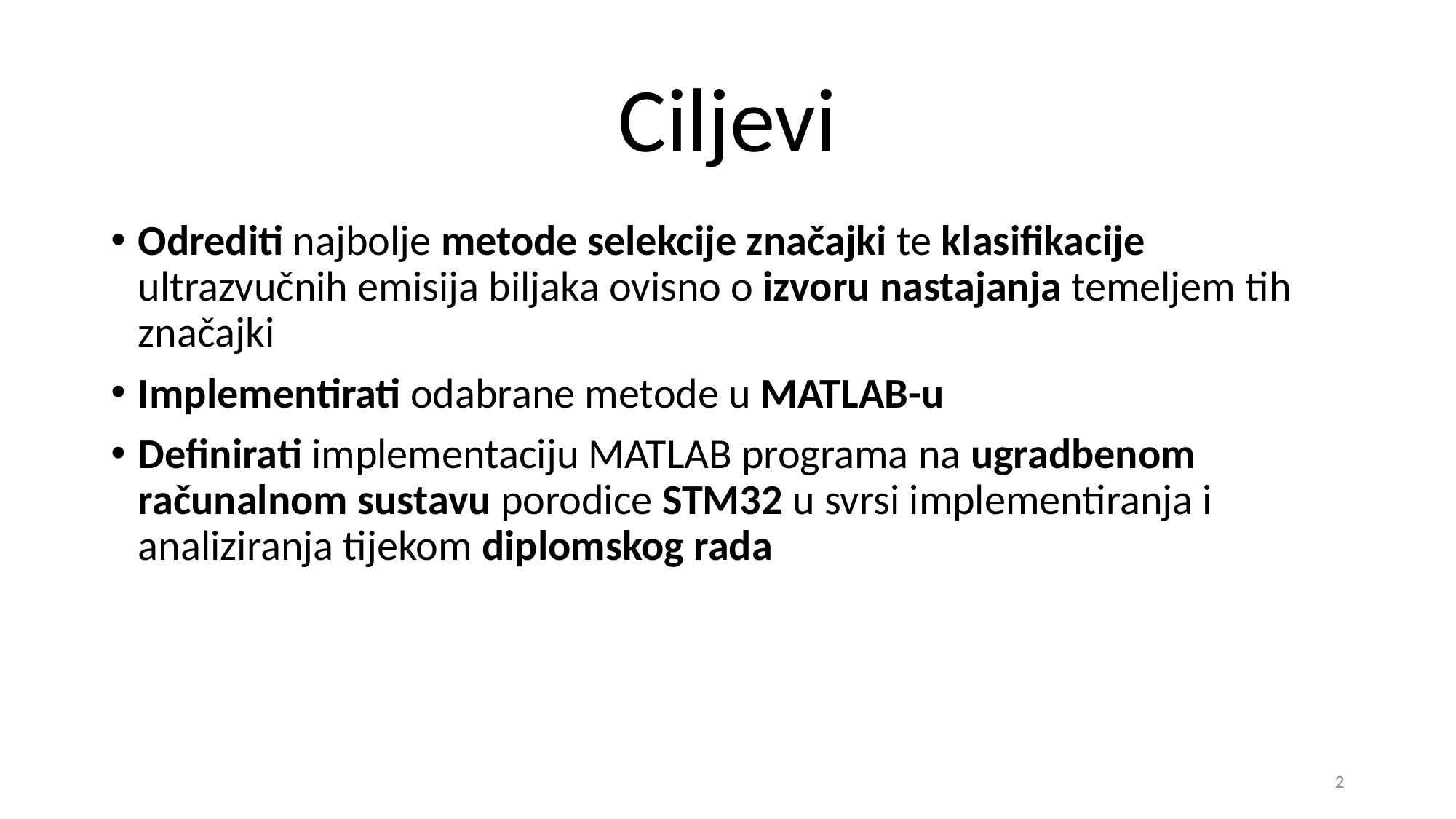

# Ciljevi
Odrediti najbolje metode selekcije značajki te klasifikacije ultrazvučnih emisija biljaka ovisno o izvoru nastajanja temeljem tih značajki
Implementirati odabrane metode u MATLAB-u
Definirati implementaciju MATLAB programa na ugradbenom računalnom sustavu porodice STM32 u svrsi implementiranja i analiziranja tijekom diplomskog rada

2